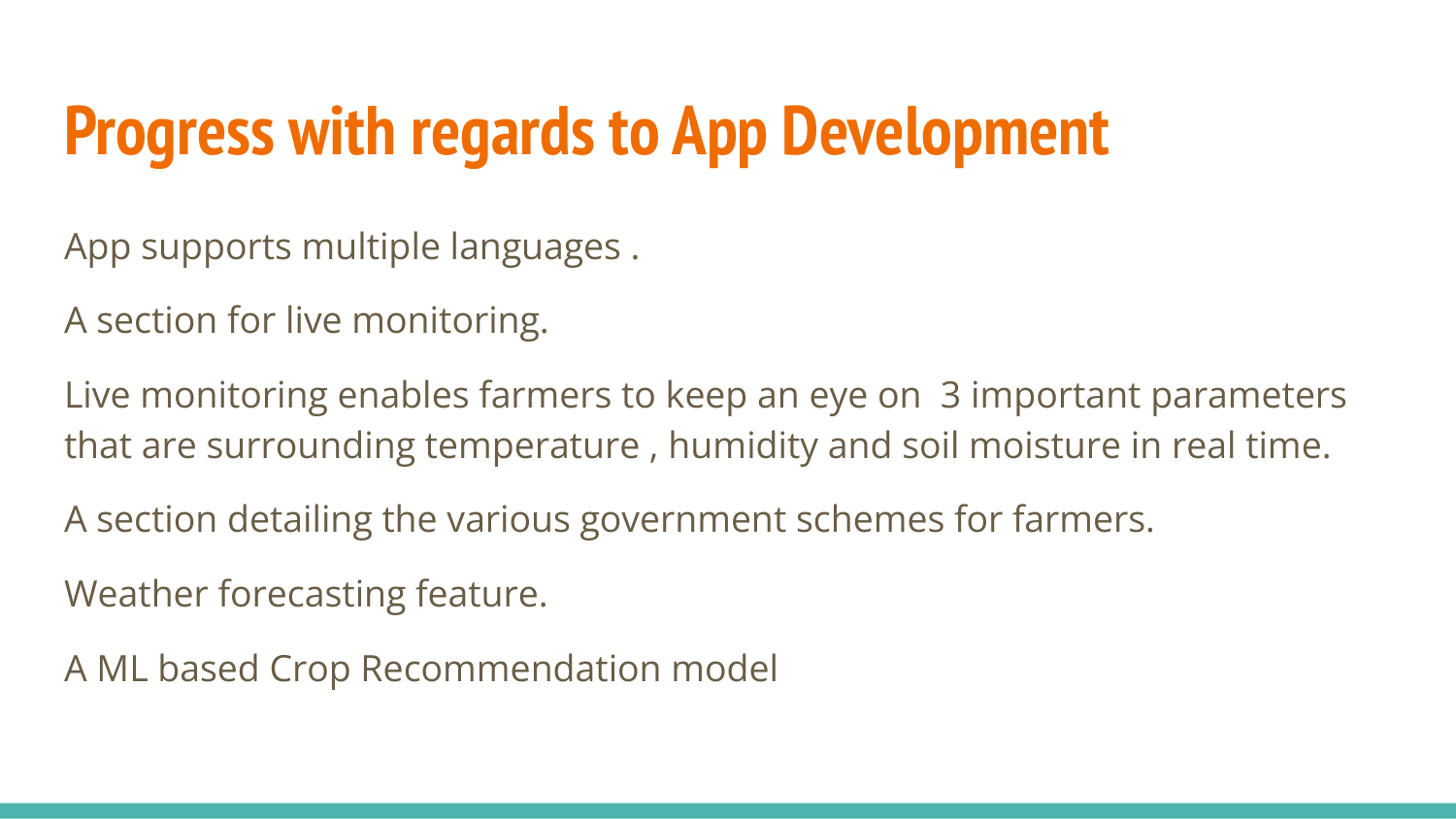

# Progress with regards to App Development
App supports multiple languages .
A section for live monitoring.
Live monitoring enables farmers to keep an eye on  3 important parameters that are surrounding temperature , humidity and soil moisture in real time.
A section detailing the various government schemes for farmers.
Weather forecasting feature.
A ML based Crop Recommendation model